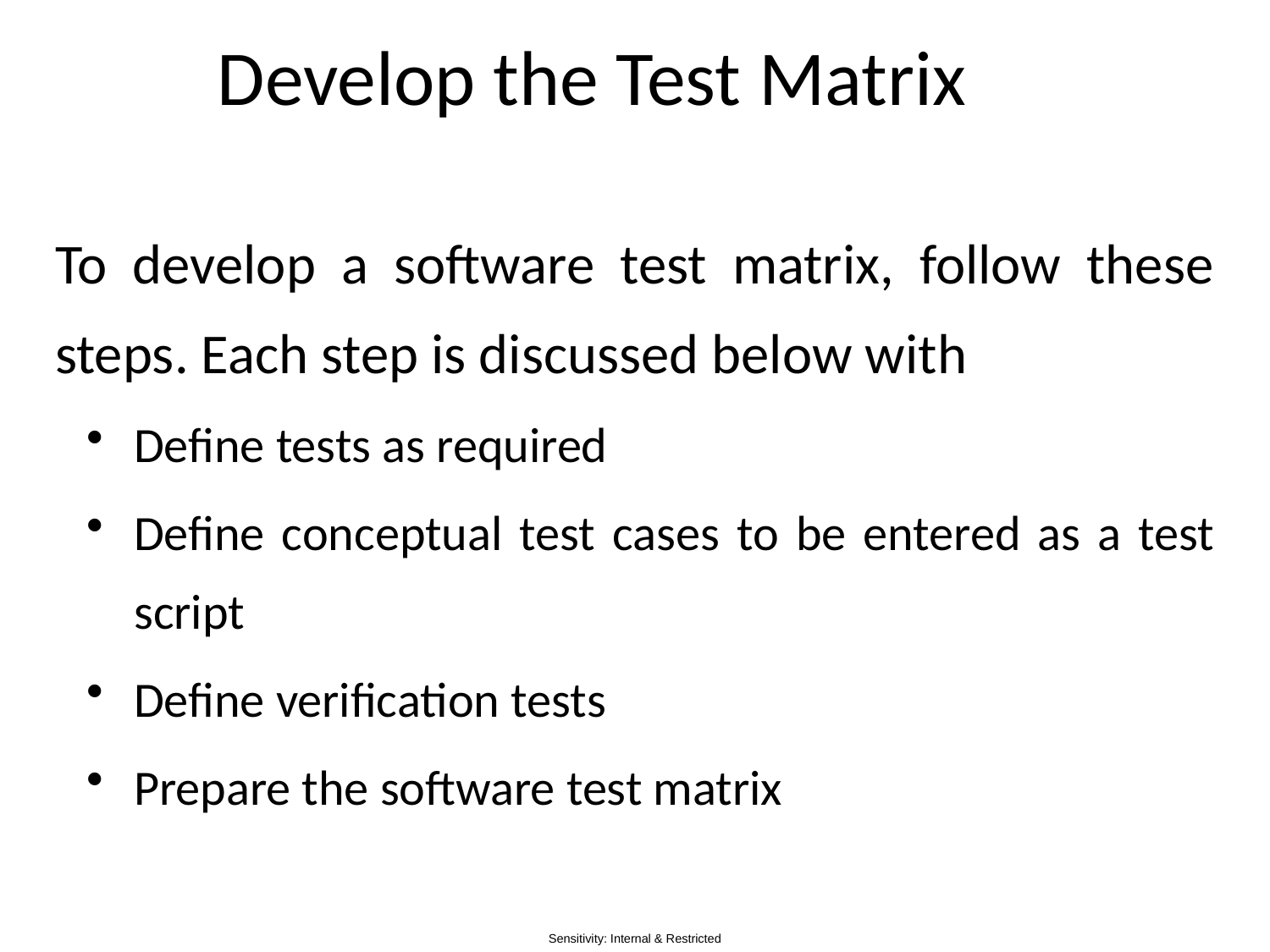

# Develop the Test Matrix

To develop a software test matrix, follow these steps. Each step is discussed below with
Define tests as required
Define conceptual test cases to be entered as a test script
Define verification tests
Prepare the software test matrix